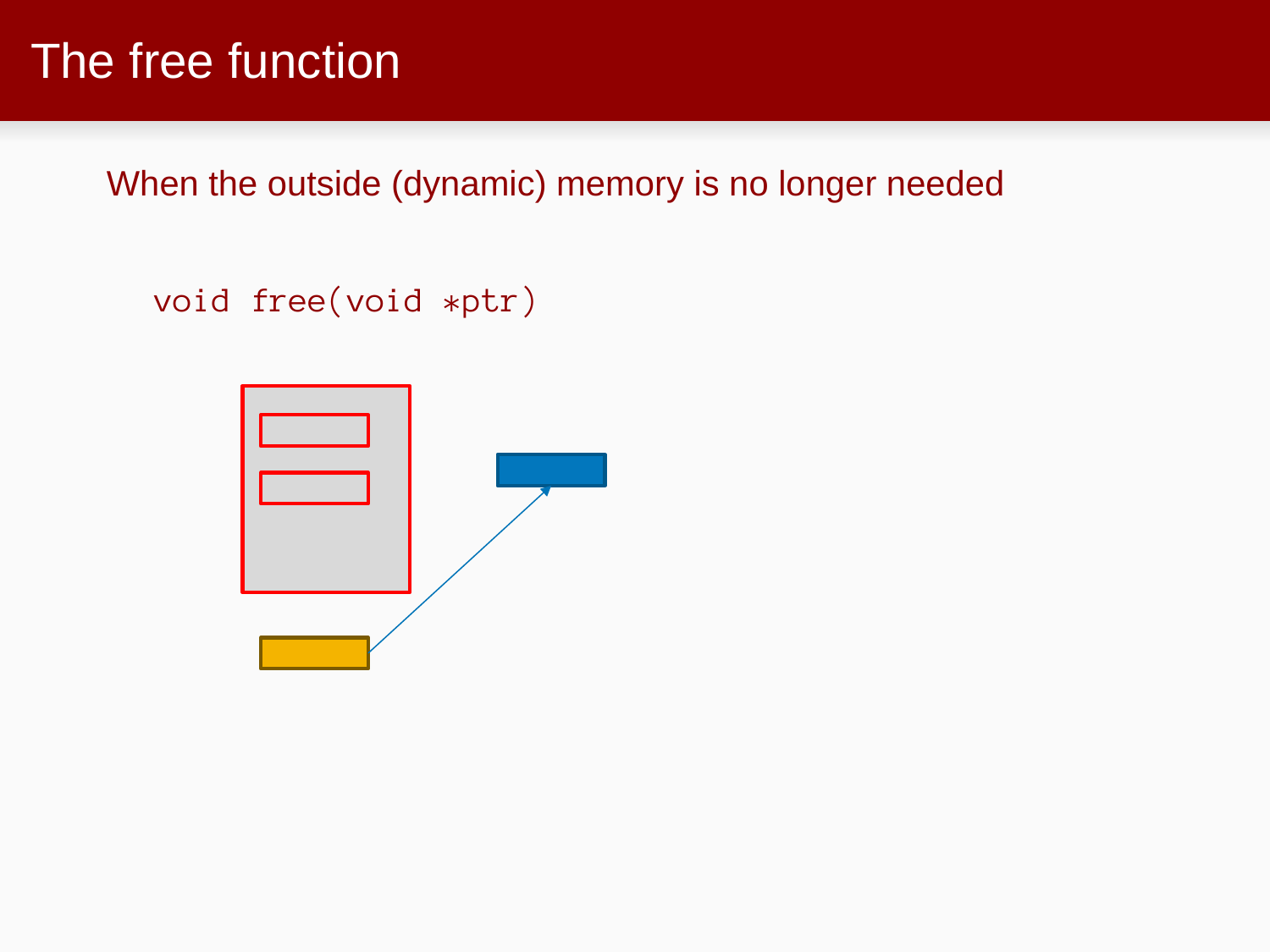

# The free function
When the outside (dynamic) memory is no longer needed
void free(void *ptr)